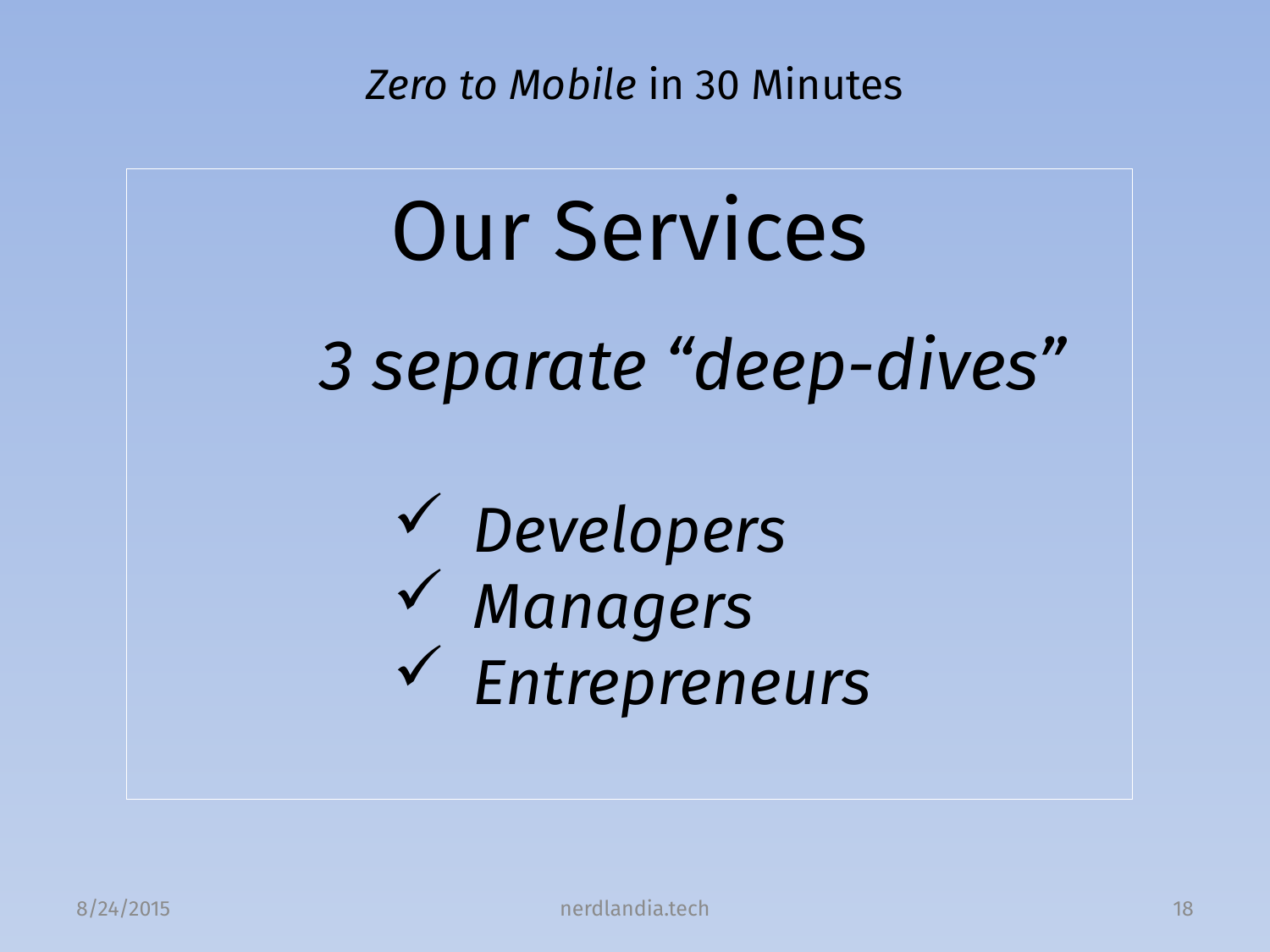

# Zero to Mobile in 30 Minutes
Our Services

3 separate “deep-dives”

Developers
Managers
Entrepreneurs

8/24/2015
nerdlandia.tech
18